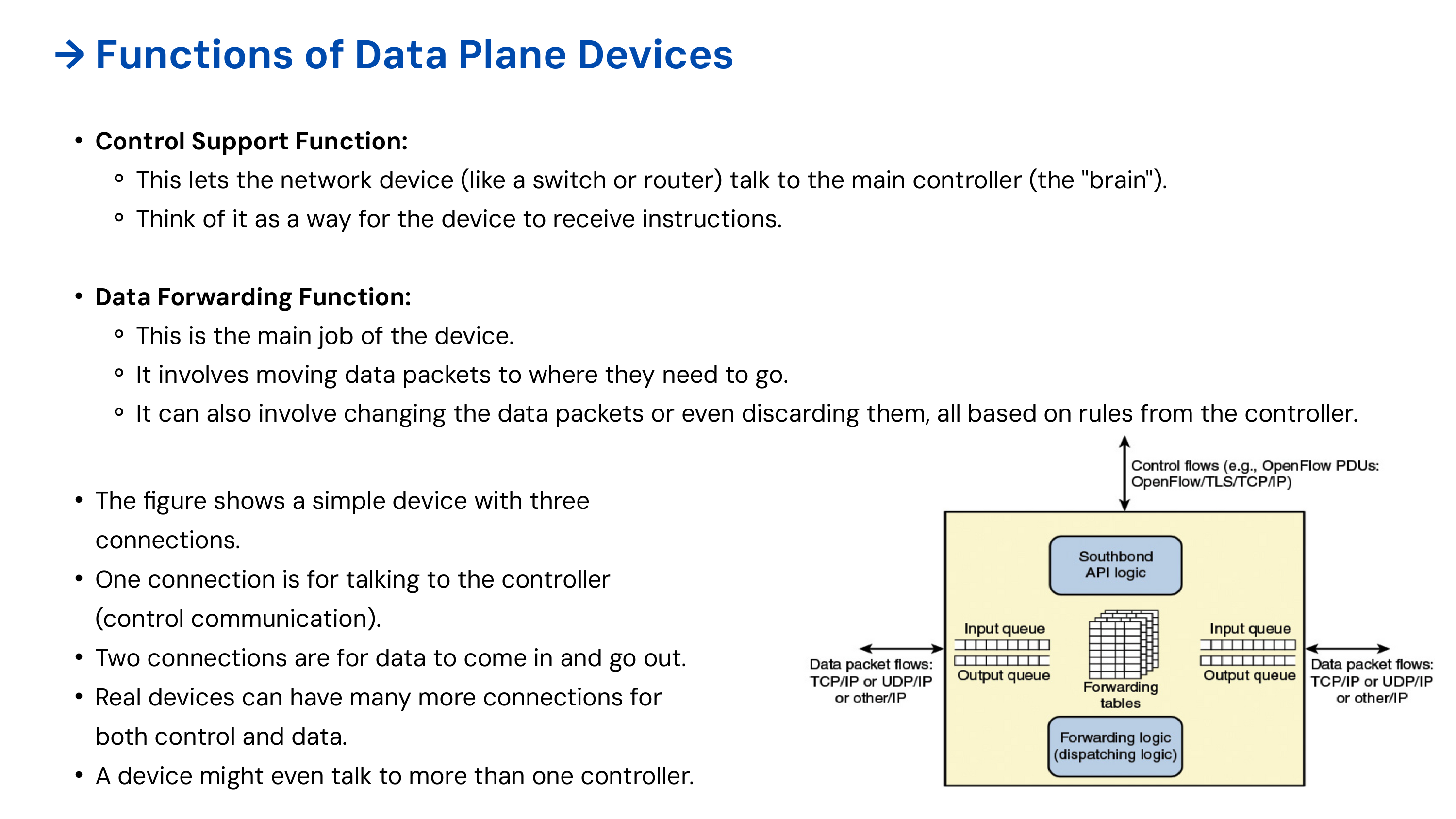

→ Functions of Data Plane Devices

Control Support Function:
This lets the network device (like a switch or router) talk to the main controller (the "brain").
Think of it as a way for the device to receive instructions.

Data Forwarding Function:
This is the main job of the device.
It involves moving data packets to where they need to go.
It can also involve changing the data packets or even discarding them, all based on rules from the controller.

The figure shows a simple device with three connections.
One connection is for talking to the controller (control communication).
Two connections are for data to come in and go out.
Real devices can have many more connections for both control and data.
A device might even talk to more than one controller.